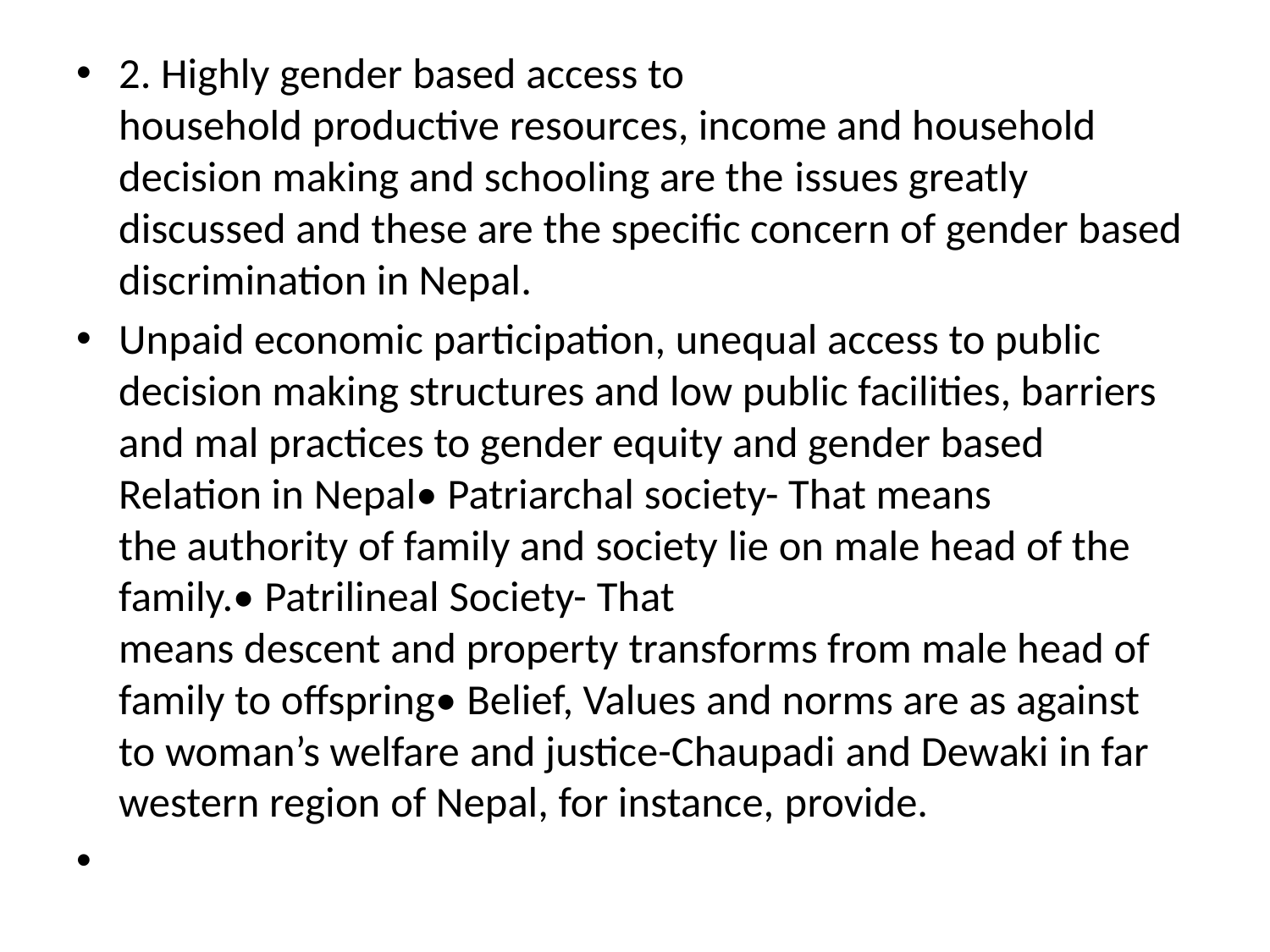

2. Highly gender based access to household productive resources, income and household decision making and schooling are the issues greatly discussed and these are the specific concern of gender based discrimination in Nepal.
Unpaid economic participation, unequal access to public decision making structures and low public facilities, barriers and mal practices to gender equity and gender based Relation in Nepal• Patriarchal society- That means the authority of family and society lie on male head of the family.• Patrilineal Society- That means descent and property transforms from male head of family to offspring• Belief, Values and norms are as against to woman’s welfare and justice-Chaupadi and Dewaki in far western region of Nepal, for instance, provide.